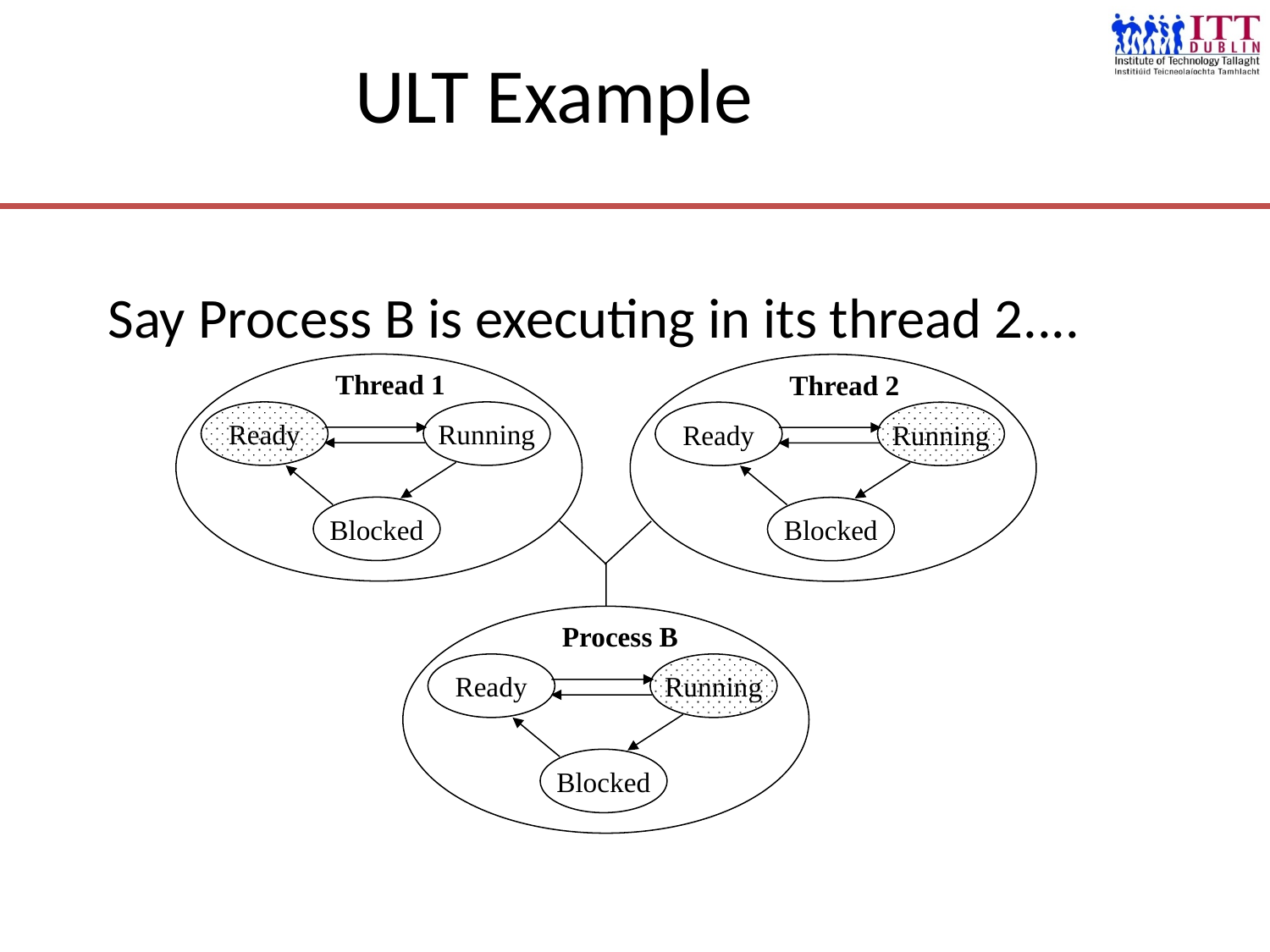

# ULT Example
Say Process B is executing in its thread 2....

Thread 1
Thread 2
Ready
Running
Ready
Running

Blocked
Blocked

Process B
Ready
Running

Blocked